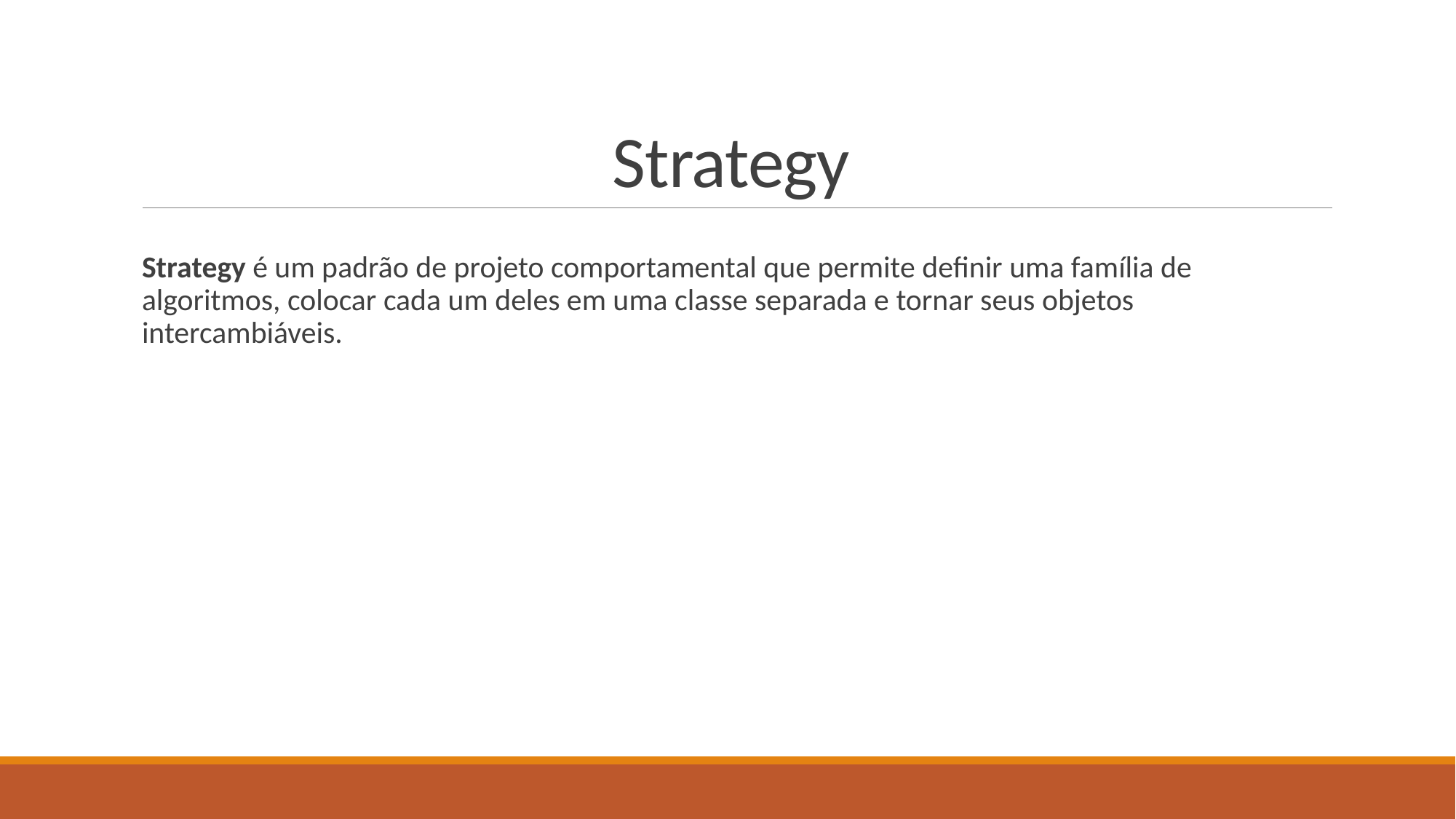

# Strategy
Strategy é um padrão de projeto comportamental que permite definir uma família de algoritmos, colocar cada um deles em uma classe separada e tornar seus objetos intercambiáveis.